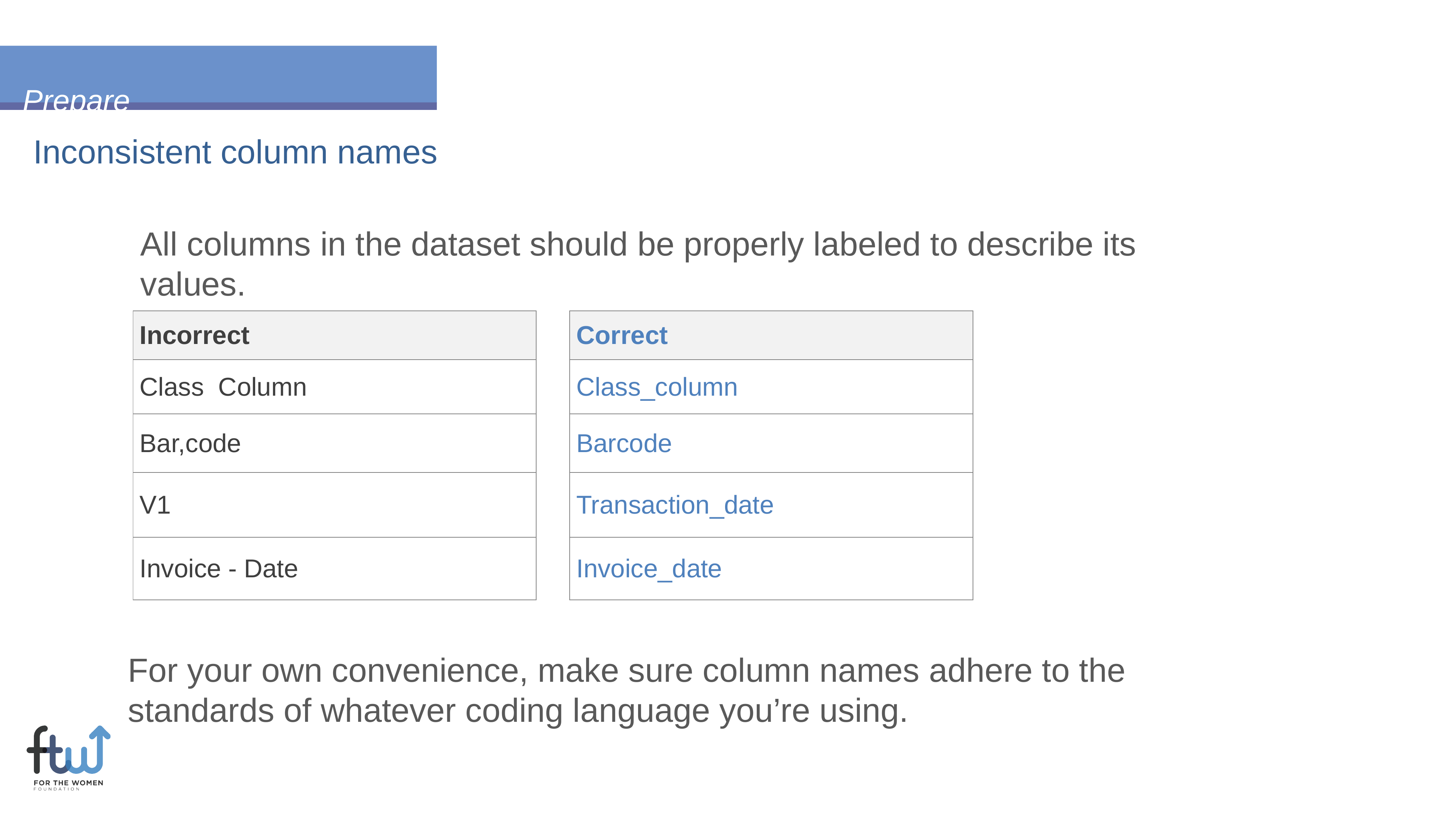

Prepare
Inconsistent column names
All columns in the dataset should be properly labeled to describe its values.
| Incorrect |
| --- |
| Class Column |
| Bar,code |
| V1 |
| Invoice - Date |
| Correct |
| --- |
| Class\_column |
| Barcode |
| Transaction\_date |
| Invoice\_date |
For your own convenience, make sure column names adhere to the standards of whatever coding language you’re using.